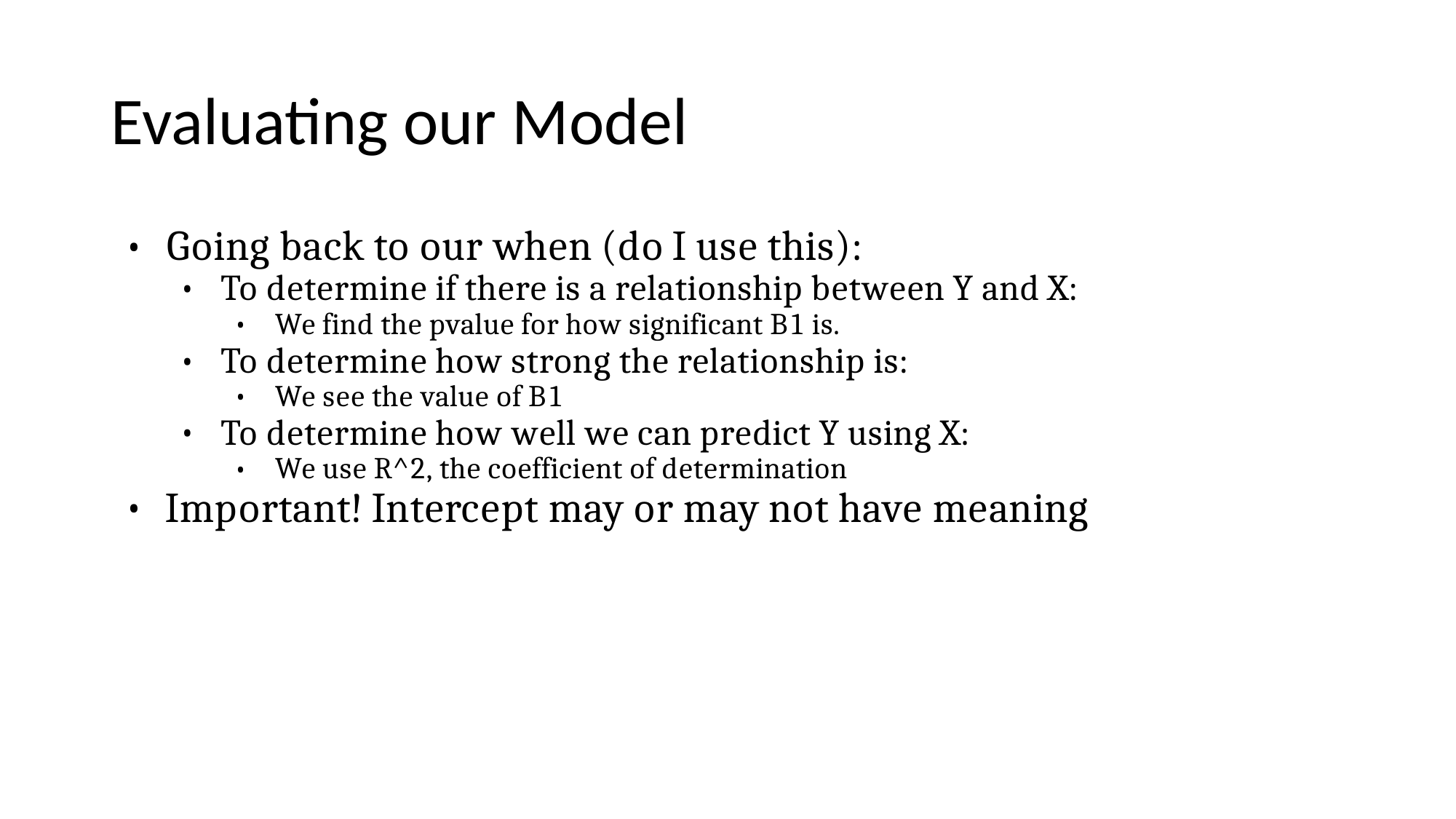

# Evaluating our Model
Going back to our when (do I use this):
To determine if there is a relationship between Y and X:
We find the pvalue for how significant B1 is.
To determine how strong the relationship is:
We see the value of B1
To determine how well we can predict Y using X:
We use R^2, the coefficient of determination
Important! Intercept may or may not have meaning